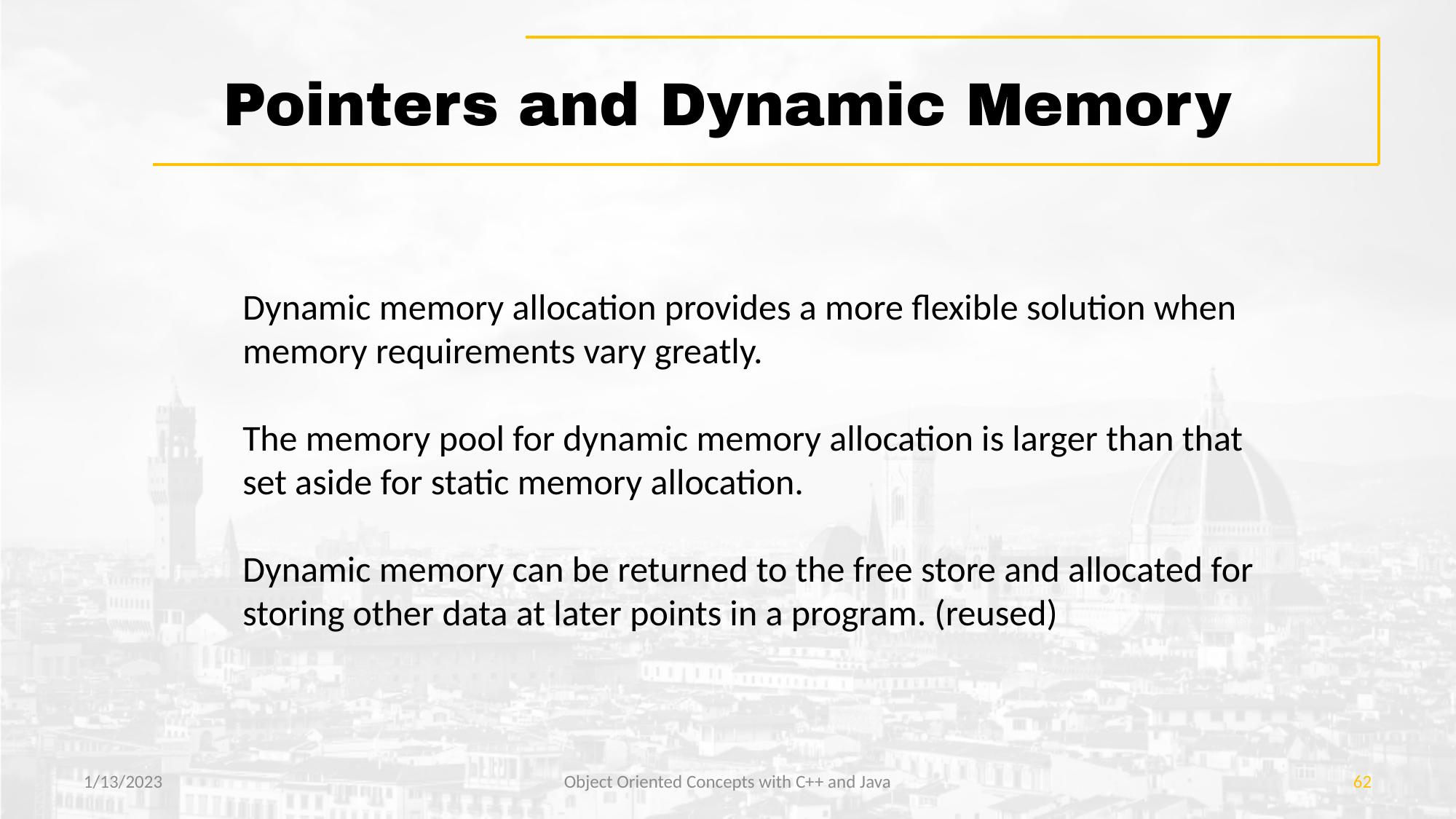

# Pointers and Dynamic Memory
Dynamic memory allocation provides a more flexible solution when memory requirements vary greatly.

The memory pool for dynamic memory allocation is larger than that set aside for static memory allocation.

Dynamic memory can be returned to the free store and allocated for storing other data at later points in a program. (reused)
1/13/2023
Object Oriented Concepts with C++ and Java
62